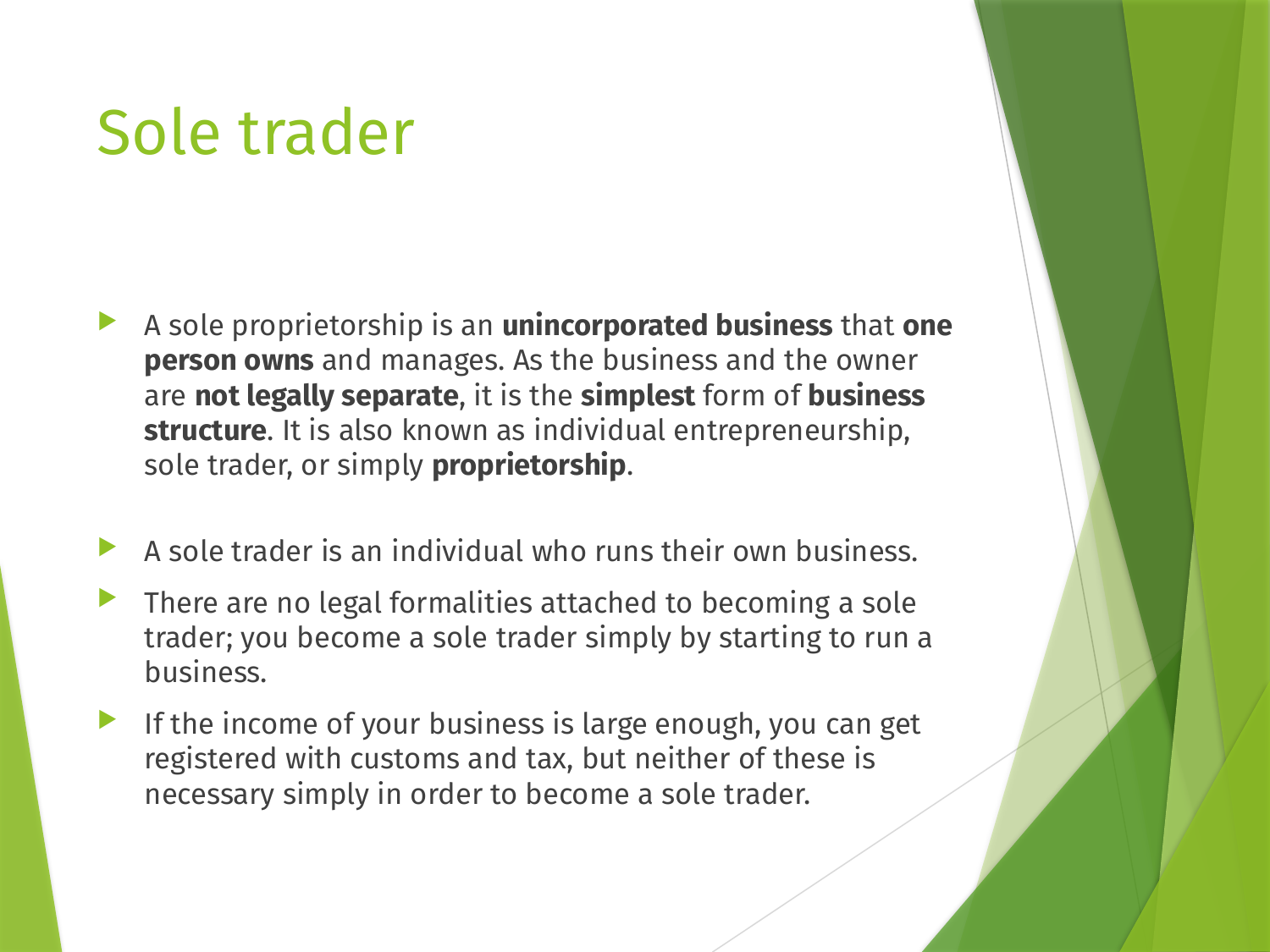

# Sole trader
A sole proprietorship is an unincorporated business that one person owns and manages. As the business and the owner are not legally separate, it is the simplest form of business structure. It is also known as individual entrepreneurship, sole trader, or simply proprietorship.
A sole trader is an individual who runs their own business.
There are no legal formalities attached to becoming a sole trader; you become a sole trader simply by starting to run a business.
If the income of your business is large enough, you can get registered with customs and tax, but neither of these is necessary simply in order to become a sole trader.